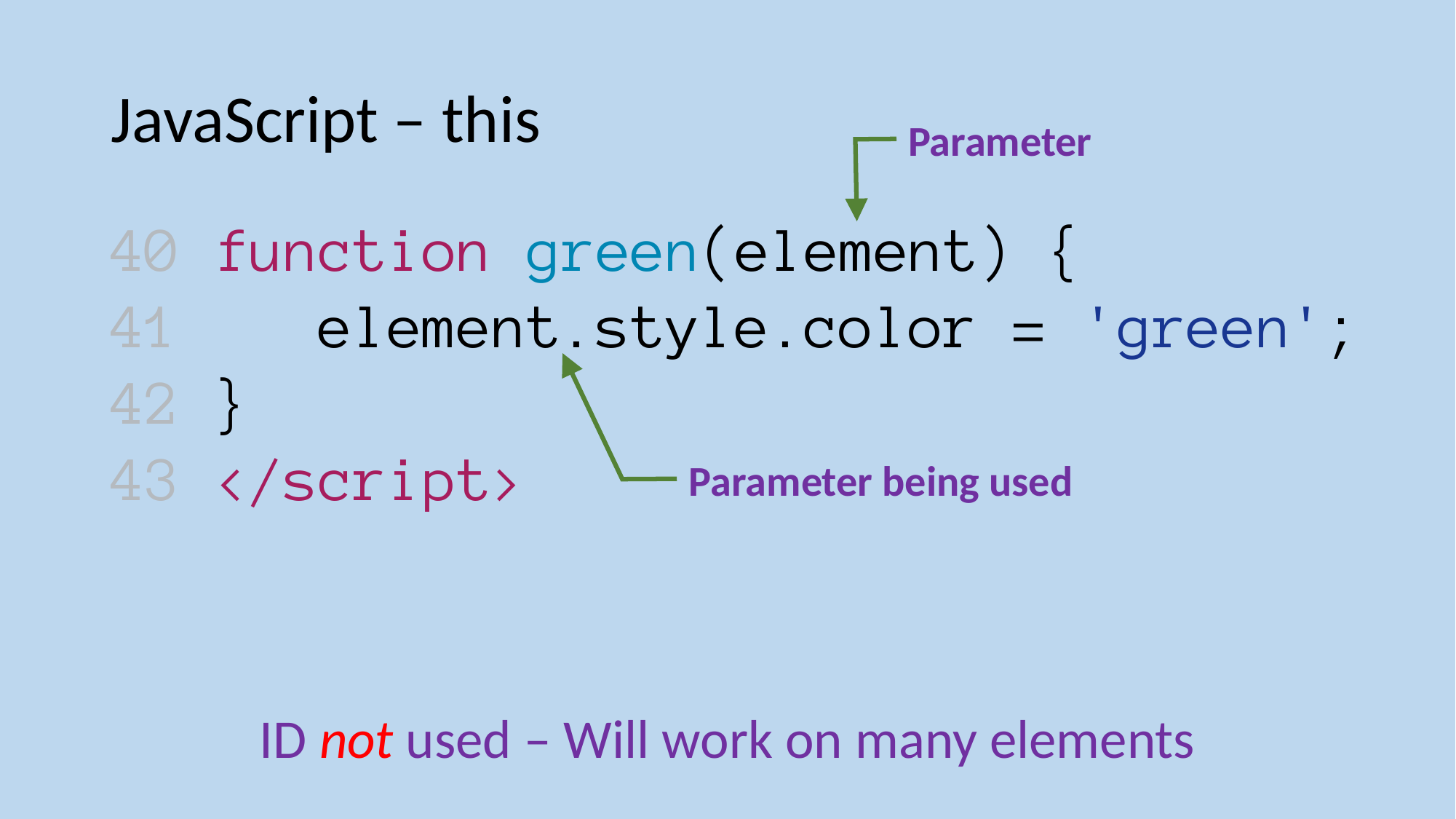

# JavaScript – this
Parameter
40 function green(element) {
41    element.style.color = 'green';
42 }
43 </script>
Parameter being used
ID not used – Will work on many elements